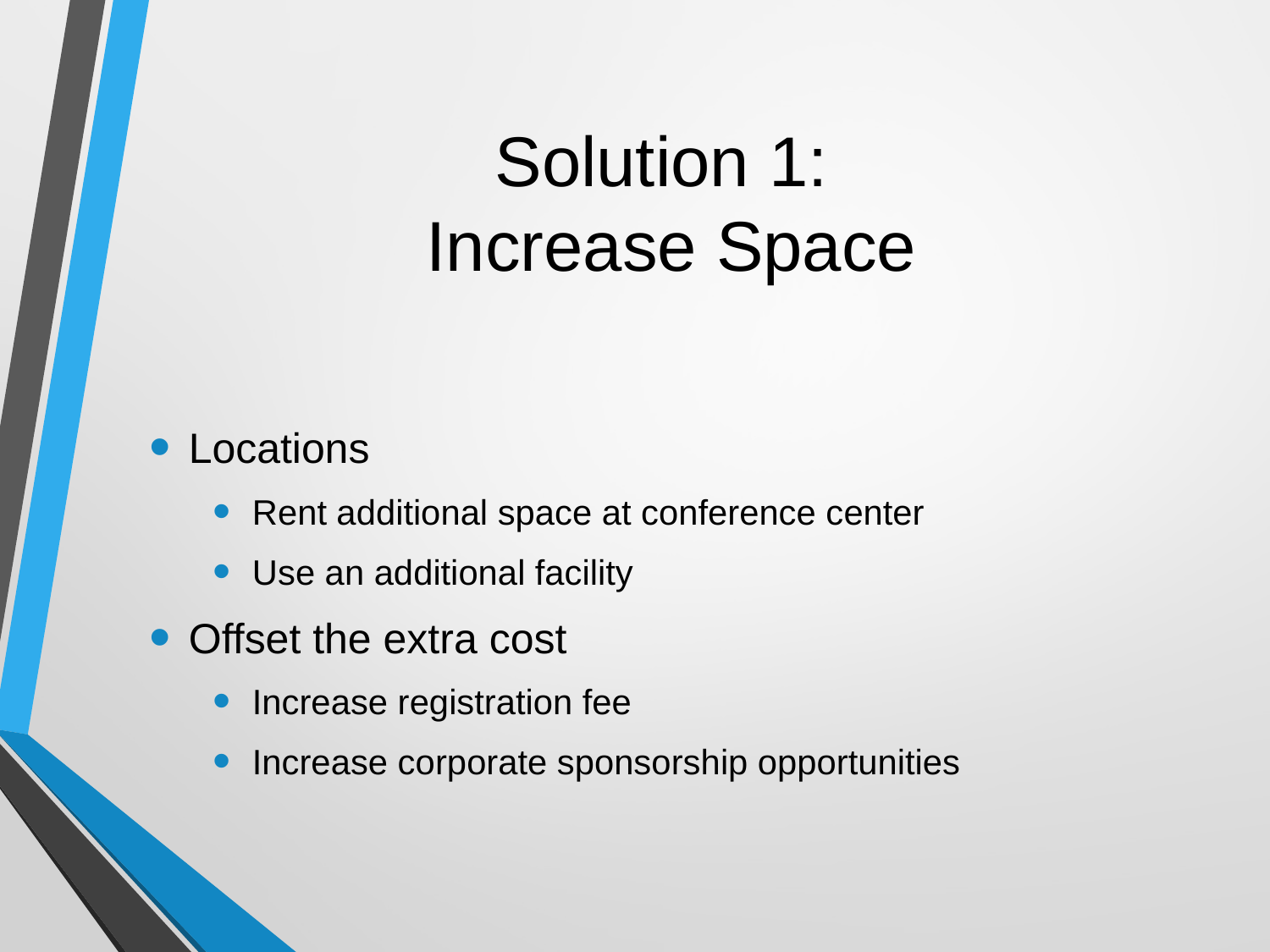

# Solution 1: Increase Space
Locations
Rent additional space at conference center
Use an additional facility
Offset the extra cost
Increase registration fee
Increase corporate sponsorship opportunities